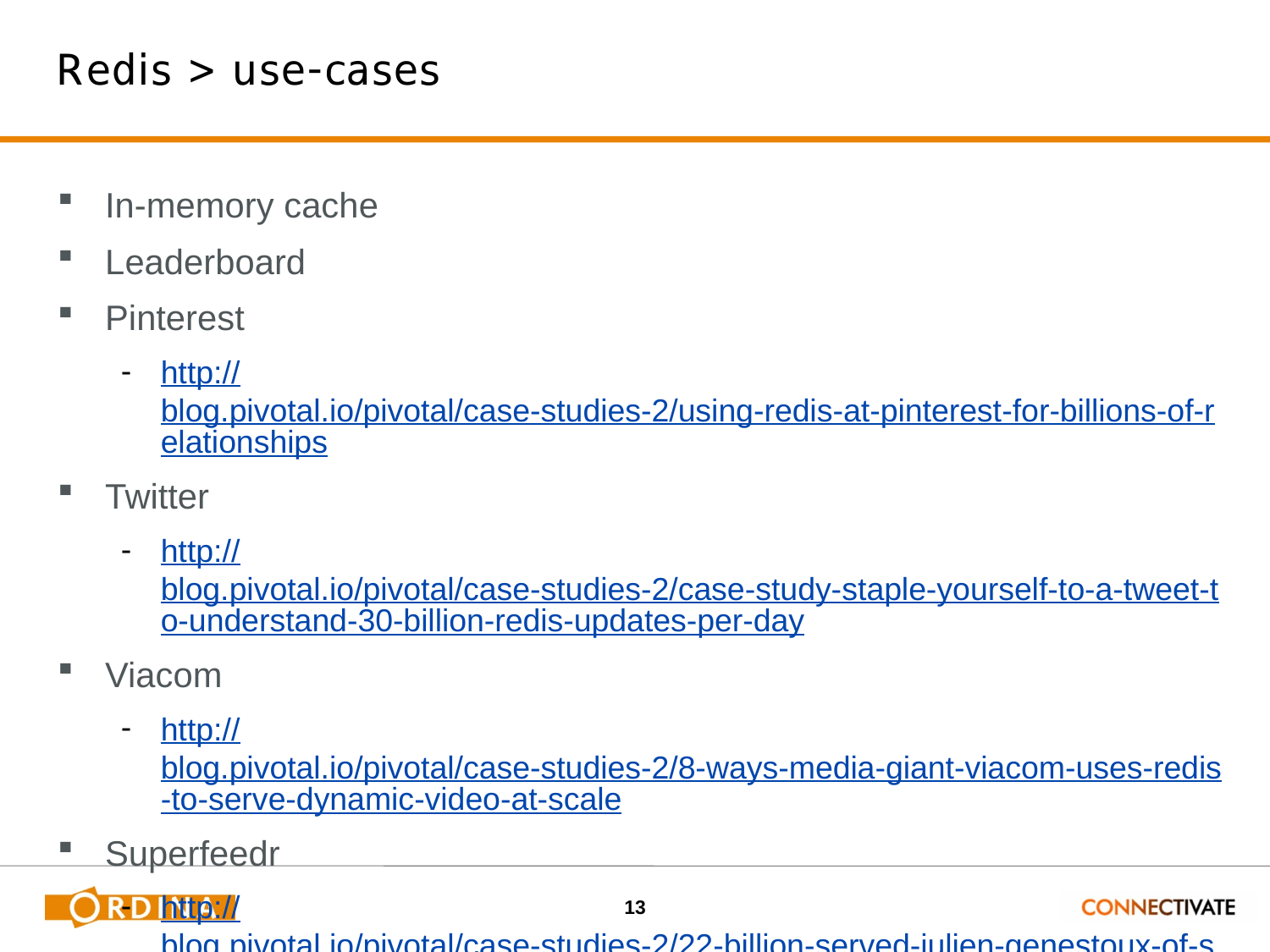

# Redis > use-cases
In-memory cache
Leaderboard
Pinterest
http://blog.pivotal.io/pivotal/case-studies-2/using-redis-at-pinterest-for-billions-of-relationships
Twitter
http://blog.pivotal.io/pivotal/case-studies-2/case-study-staple-yourself-to-a-tweet-to-understand-30-billion-redis-updates-per-day
Viacom
http://blog.pivotal.io/pivotal/case-studies-2/8-ways-media-giant-viacom-uses-redis-to-serve-dynamic-video-at-scale
Superfeedr
http://blog.pivotal.io/pivotal/case-studies-2/22-billion-served-julien-genestoux-of-superfeedr